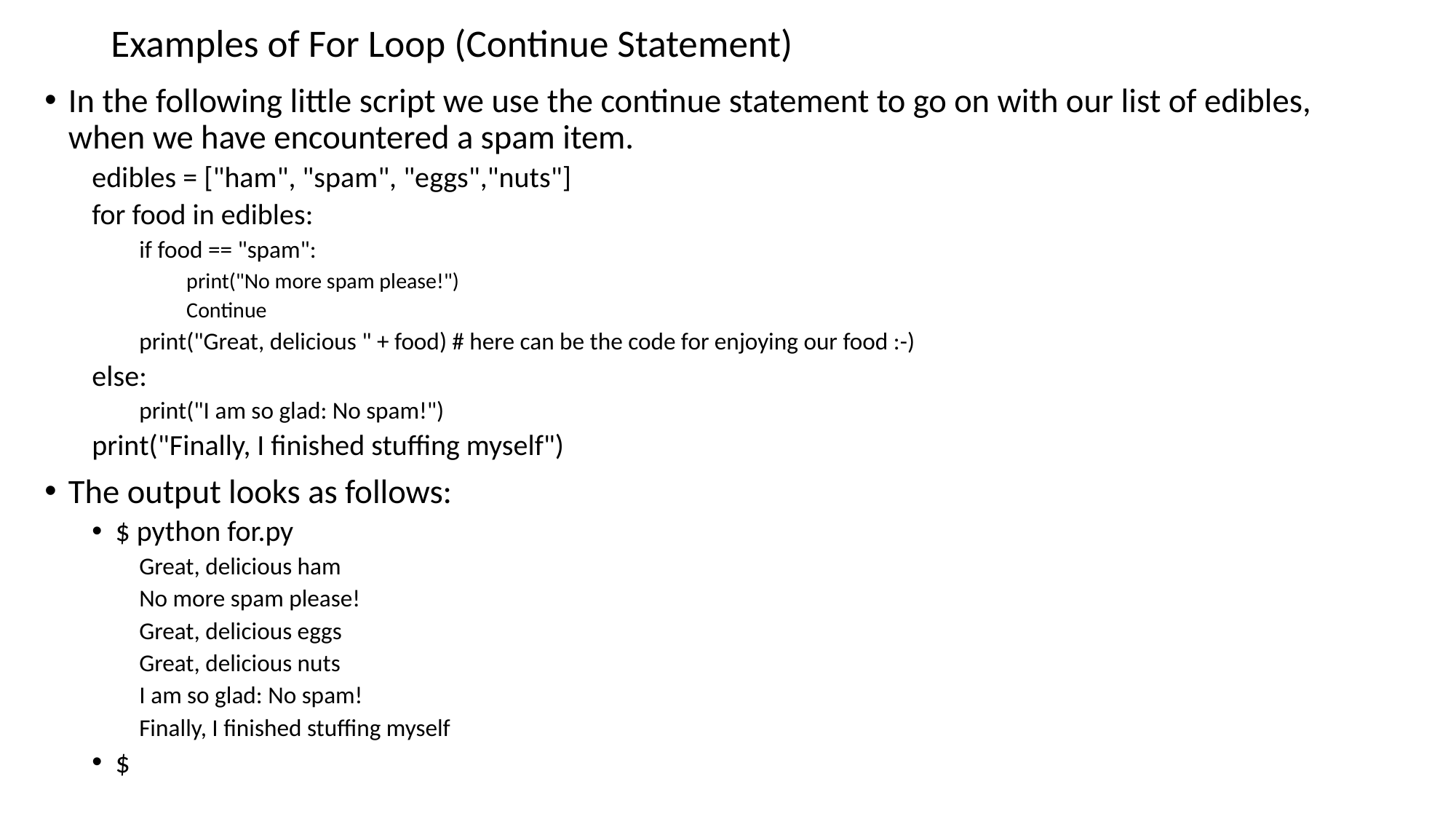

# Examples of For Loop (Continue Statement)
In the following little script we use the continue statement to go on with our list of edibles, when we have encountered a spam item.
edibles = ["ham", "spam", "eggs","nuts"]
for food in edibles:
if food == "spam":
print("No more spam please!")
Continue
print("Great, delicious " + food) # here can be the code for enjoying our food :-)
else:
print("I am so glad: No spam!")
print("Finally, I finished stuffing myself")
The output looks as follows:
$ python for.py
Great, delicious ham
No more spam please!
Great, delicious eggs
Great, delicious nuts
I am so glad: No spam!
Finally, I finished stuffing myself
$